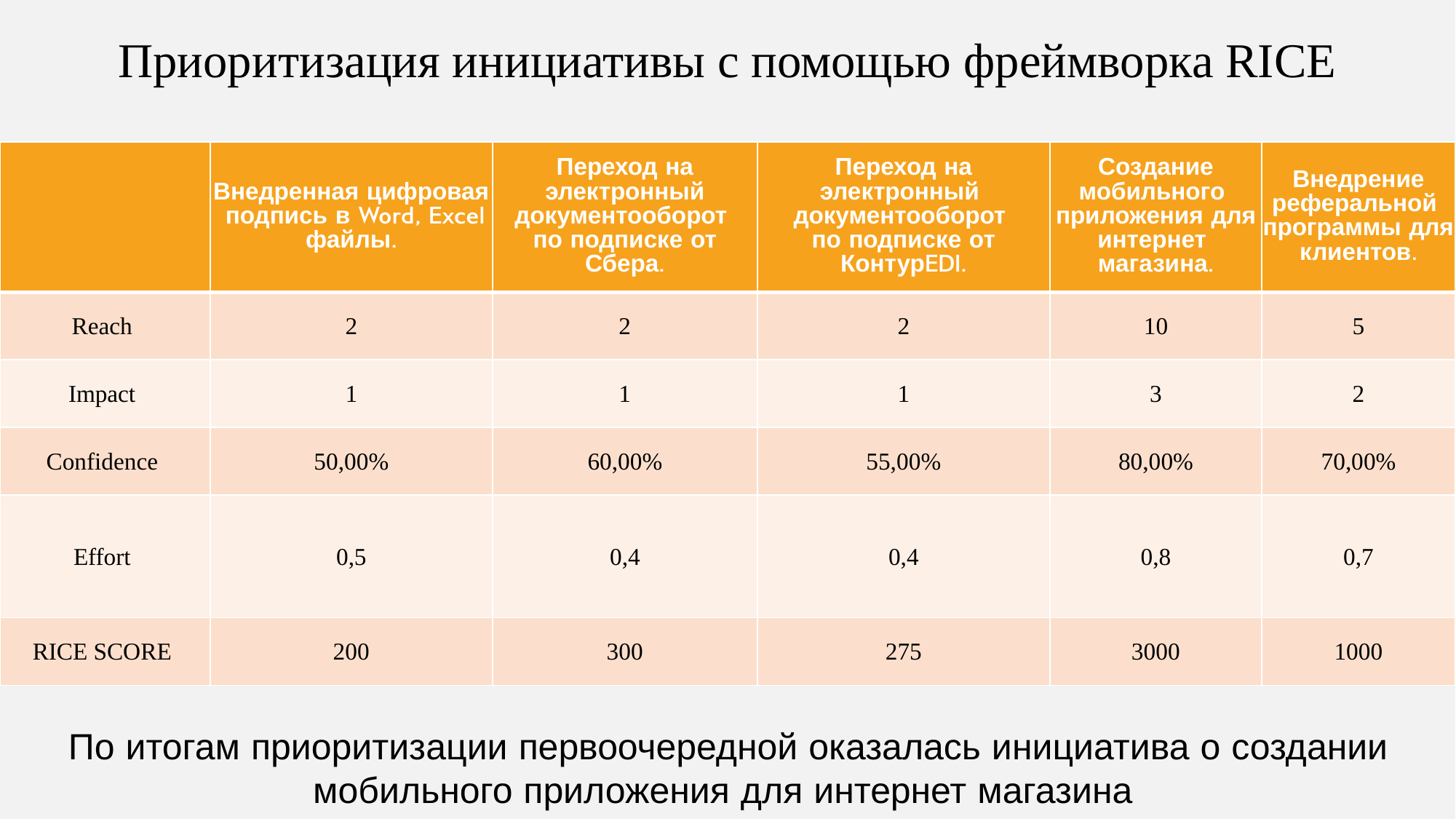

Приоритизация инициативы с помощью фреймворка RICE
|  | Внедренная цифровая подпись в Word, Excel файлы. | Переход на электронный документооборот по подписке от Сбера. | Переход на электронный документооборот по подписке от КонтурEDI. | Создание мобильного приложения для интернет магазина. | Внедрение реферальной программы для клиентов. |
| --- | --- | --- | --- | --- | --- |
| Reach | 2 | 2 | 2 | 10 | 5 |
| Impact | 1 | 1 | 1 | 3 | 2 |
| Confidence | 50,00% | 60,00% | 55,00% | 80,00% | 70,00% |
| Effort | 0,5 | 0,4 | 0,4 | 0,8 | 0,7 |
| RICE SCORE | 200 | 300 | 275 | 3000 | 1000 |
По итогам приоритизации первоочередной оказалась инициатива о создании мобильного приложения для интернет магазина